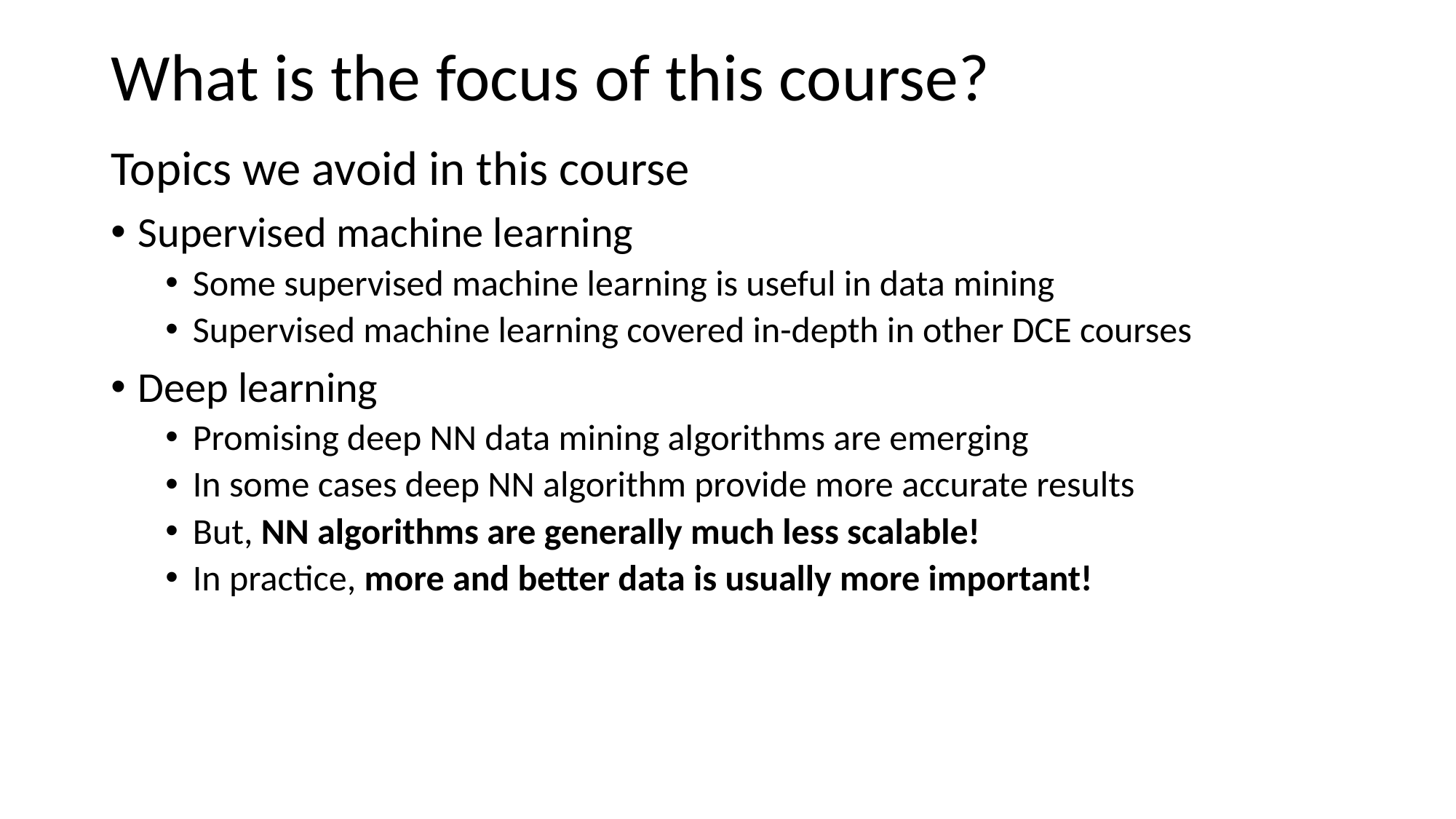

What is the focus of this course?
Topics we avoid in this course
Supervised machine learning
Some supervised machine learning is useful in data mining
Supervised machine learning covered in-depth in other DCE courses
Deep learning
Promising deep NN data mining algorithms are emerging
In some cases deep NN algorithm provide more accurate results
But, NN algorithms are generally much less scalable!
In practice, more and better data is usually more important!